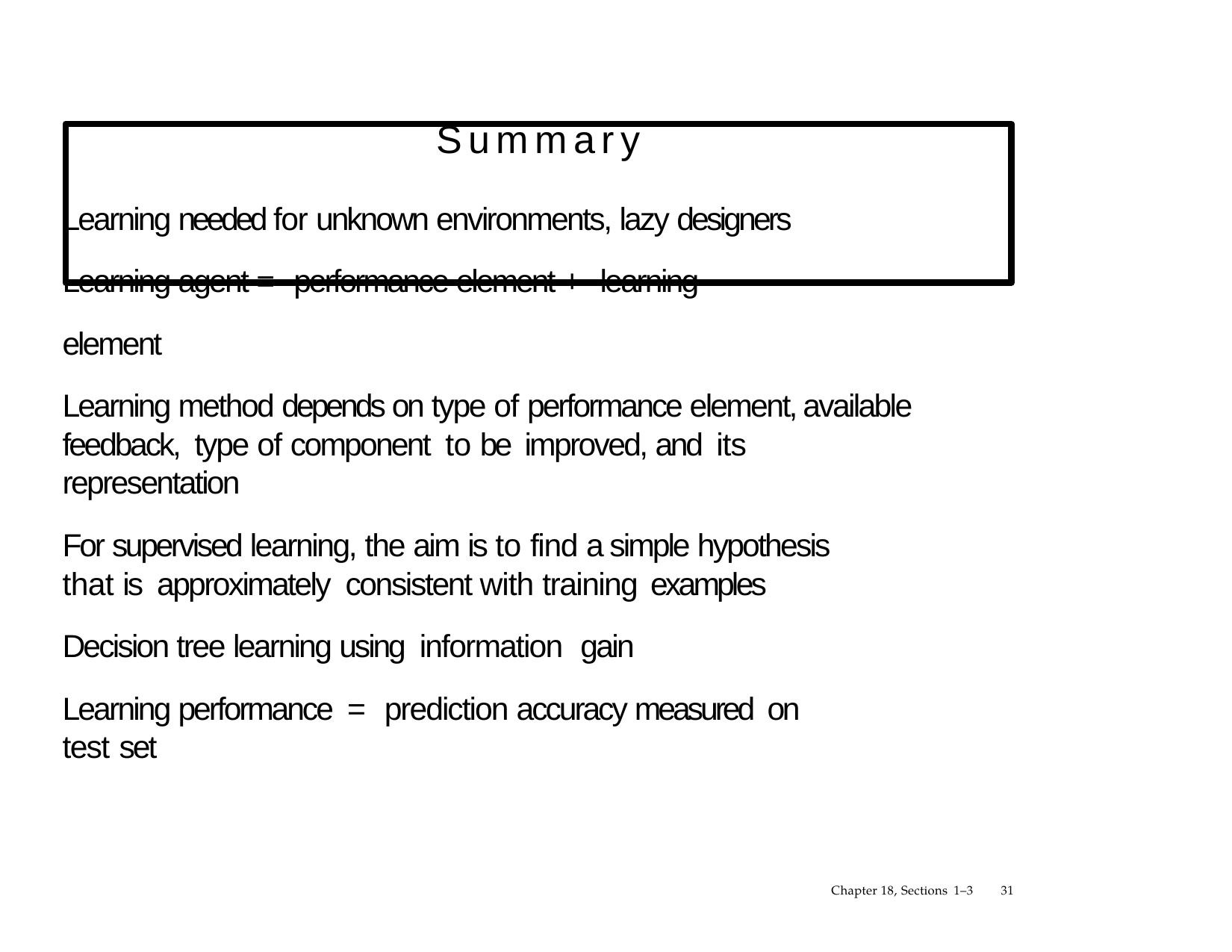

# Summary
Learning needed for unknown environments, lazy designers  Learning agent = performance element + learning  element
Learning method depends on type of performance element, available  feedback,  type of component  to be  improved, and  its representation
For supervised learning, the aim is to find a simple hypothesis  that is  approximately  consistent with training examples
Decision tree learning using  information  gain
Learning performance  = prediction accuracy measured  on  test set
Chapter 18, Sections 1–3
31